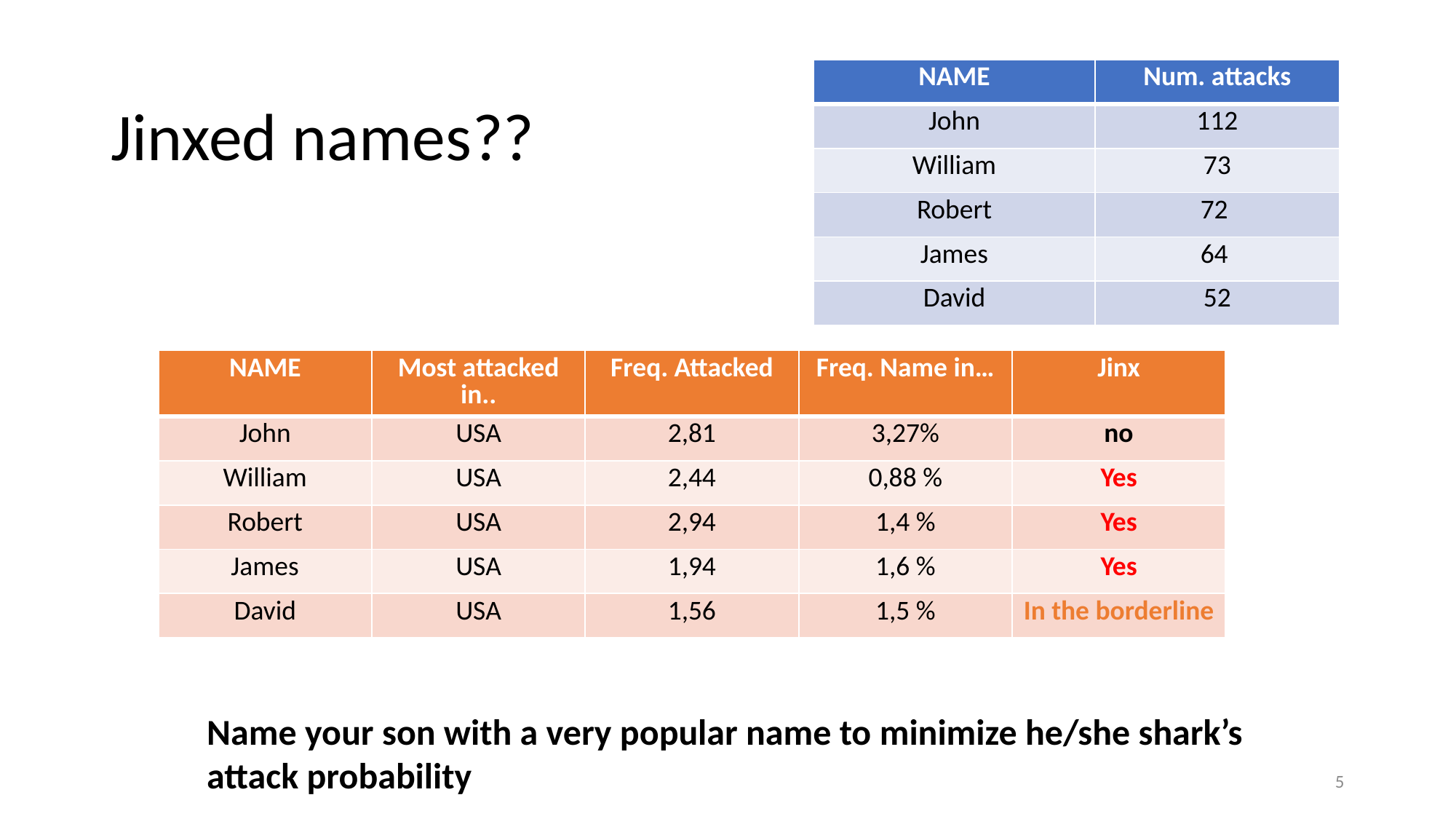

# Jinxed names??
| NAME | Num. attacks |
| --- | --- |
| John | 112 |
| William | 73 |
| Robert | 72 |
| James | 64 |
| David | 52 |
| NAME | Most attacked in.. | Freq. Attacked | Freq. Name in… | Jinx |
| --- | --- | --- | --- | --- |
| John | USA | 2,81 | 3,27% | no |
| William | USA | 2,44 | 0,88 % | Yes |
| Robert | USA | 2,94 | 1,4 % | Yes |
| James | USA | 1,94 | 1,6 % | Yes |
| David | USA | 1,56 | 1,5 % | In the borderline |
Name your son with a very popular name to minimize he/she shark’s  attack probability
5